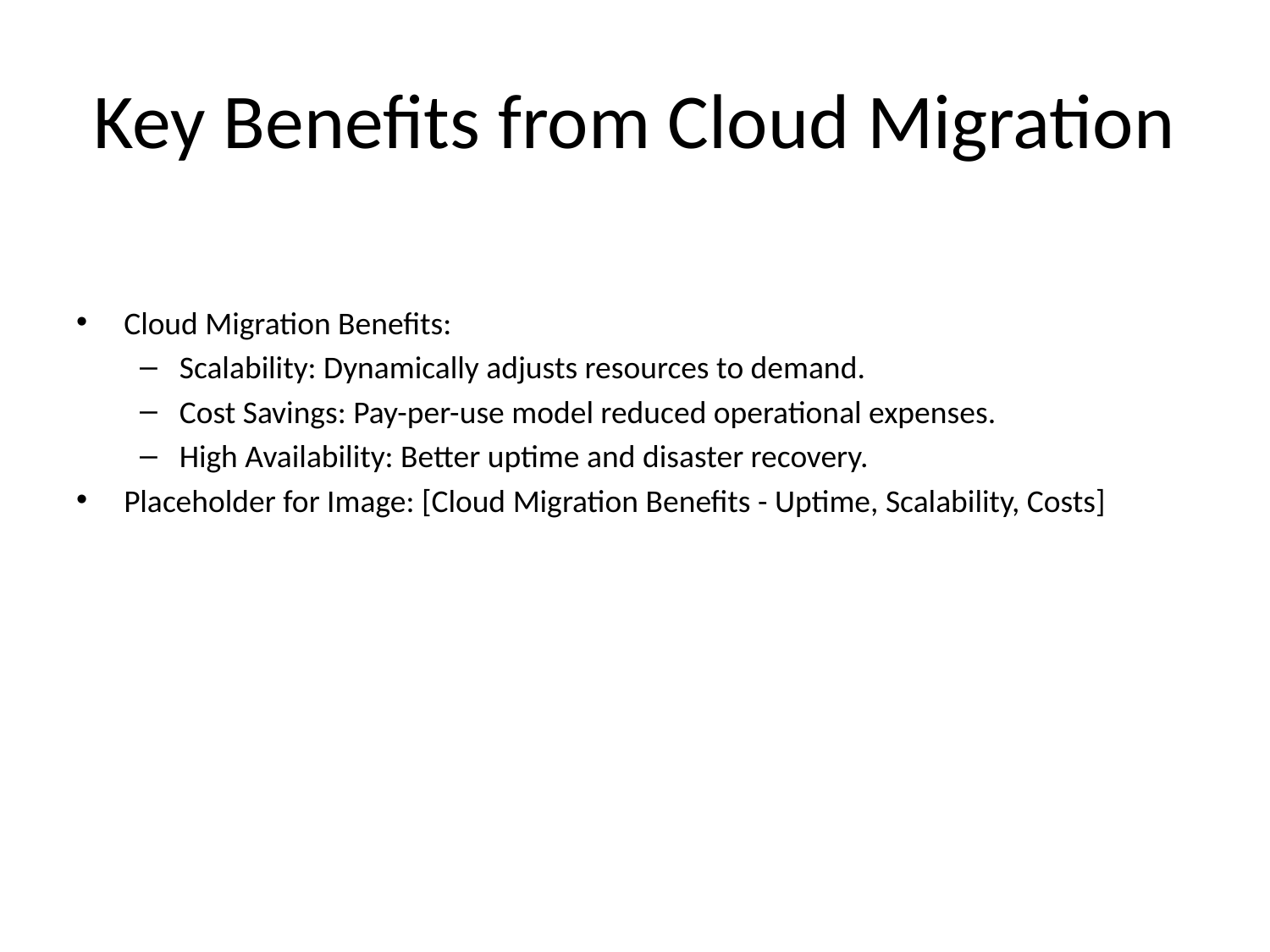

# Key Benefits from Cloud Migration

Cloud Migration Benefits:
Scalability: Dynamically adjusts resources to demand.
Cost Savings: Pay-per-use model reduced operational expenses.
High Availability: Better uptime and disaster recovery.
Placeholder for Image: [Cloud Migration Benefits - Uptime, Scalability, Costs]